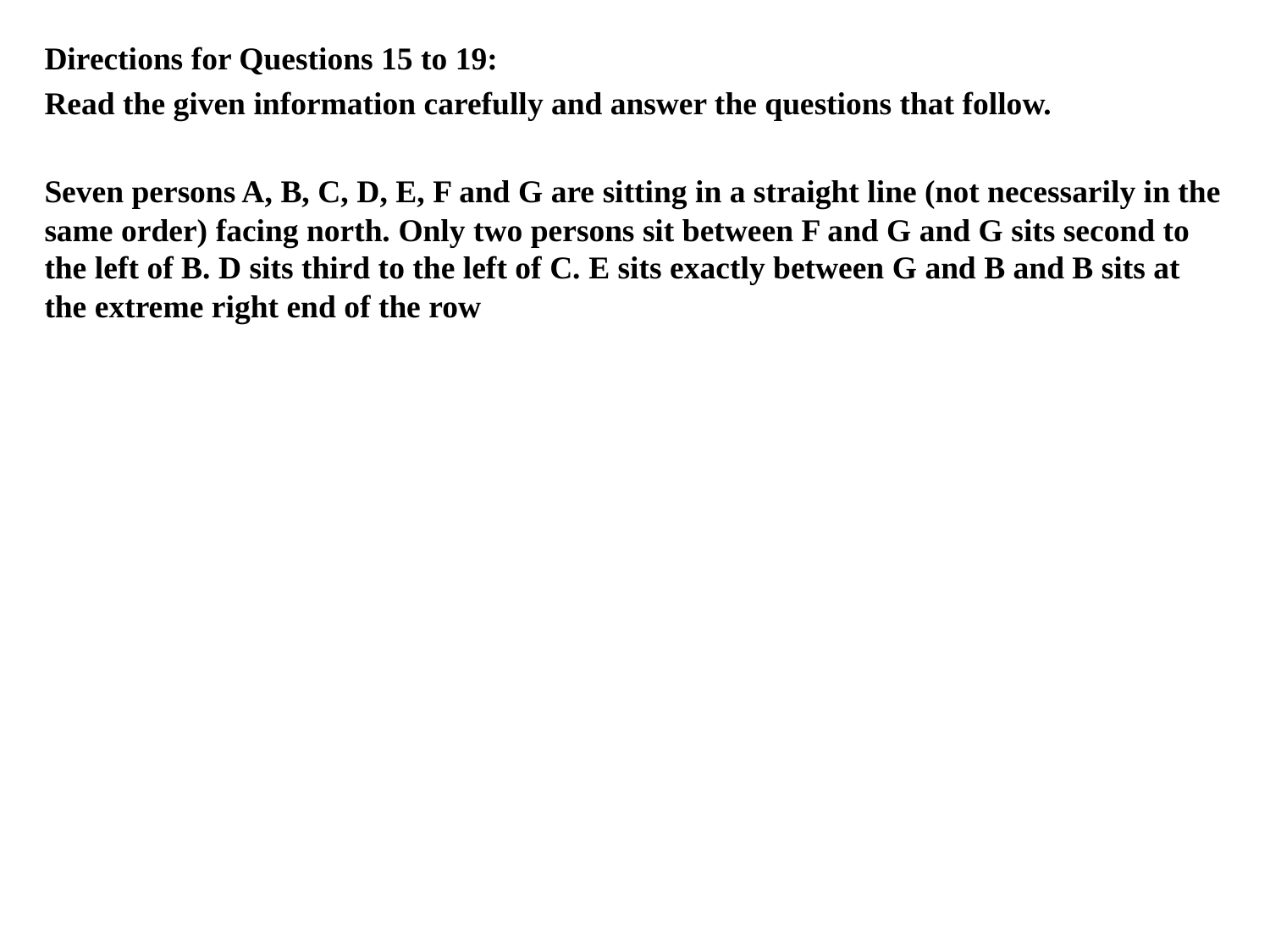

Directions for Questions 15 to 19:
Read the given information carefully and answer the questions that follow.

Seven persons A, B, C, D, E, F and G are sitting in a straight line (not necessarily in the same order) facing north. Only two persons sit between F and G and G sits second to the left of B. D sits third to the left of C. E sits exactly between G and B and B sits at the extreme right end of the row